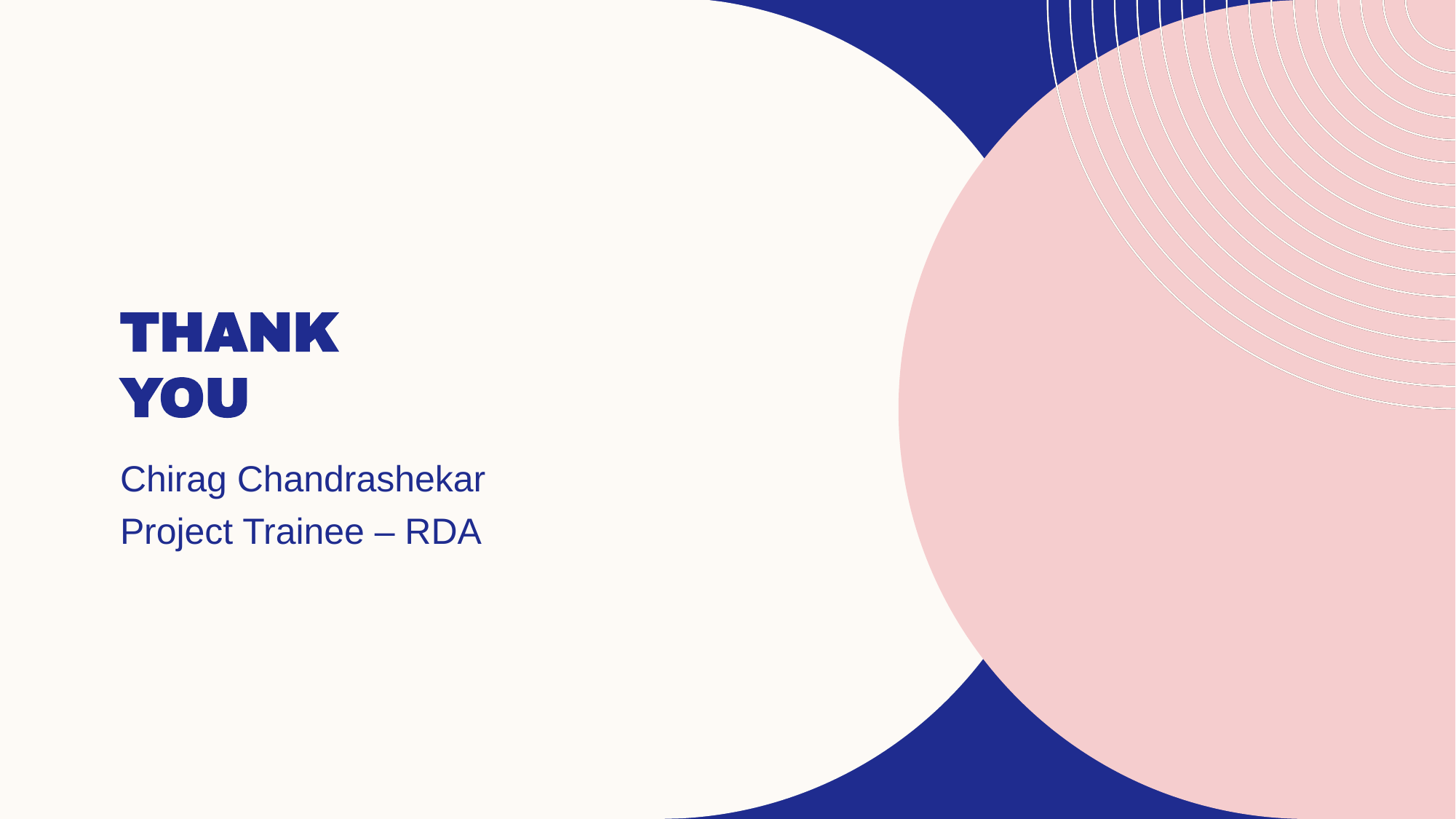

# Thank you
Chirag Chandrashekar
Project Trainee – RDA